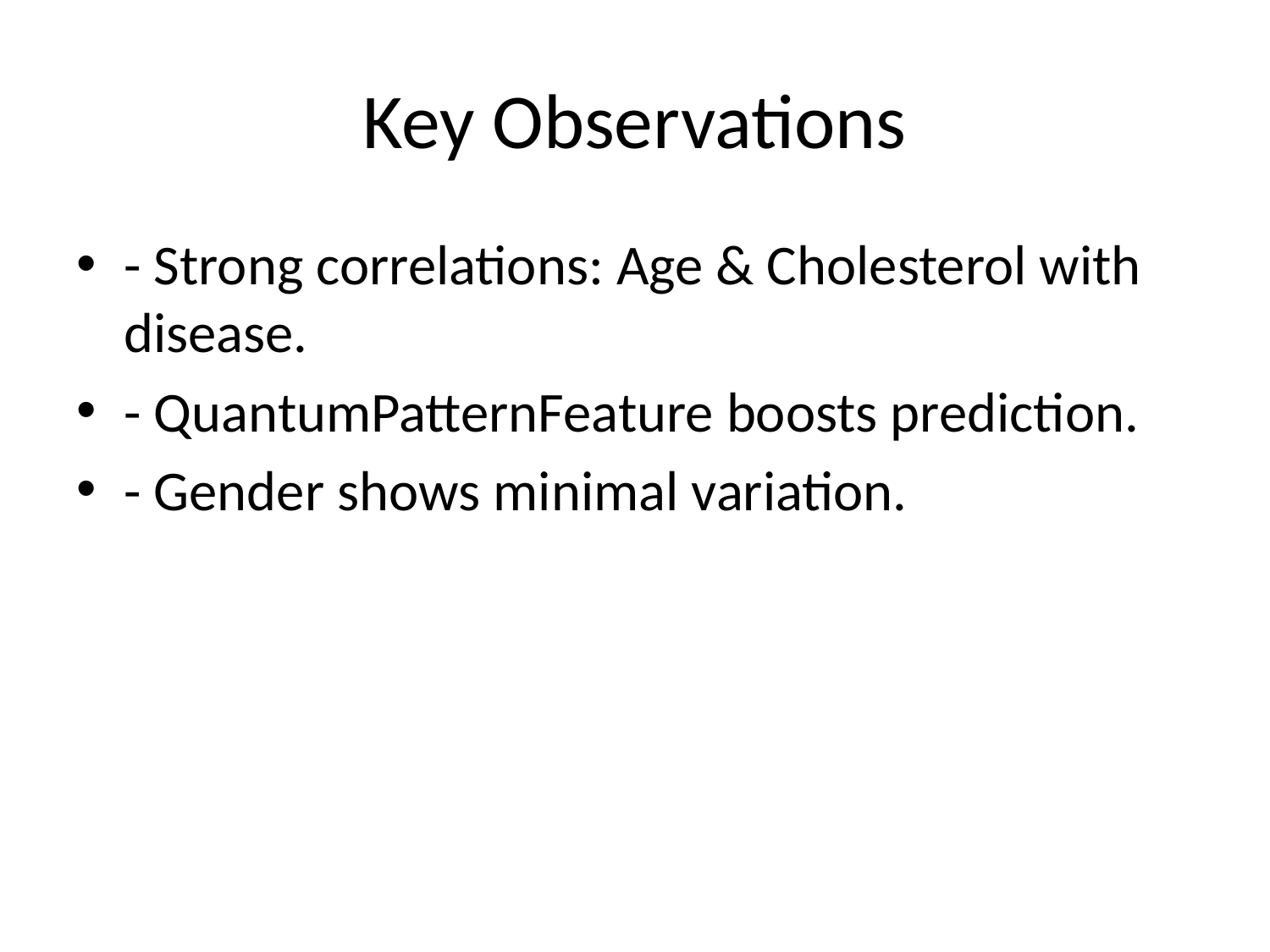

# Key Observations
- Strong correlations: Age & Cholesterol with disease.
- QuantumPatternFeature boosts prediction.
- Gender shows minimal variation.